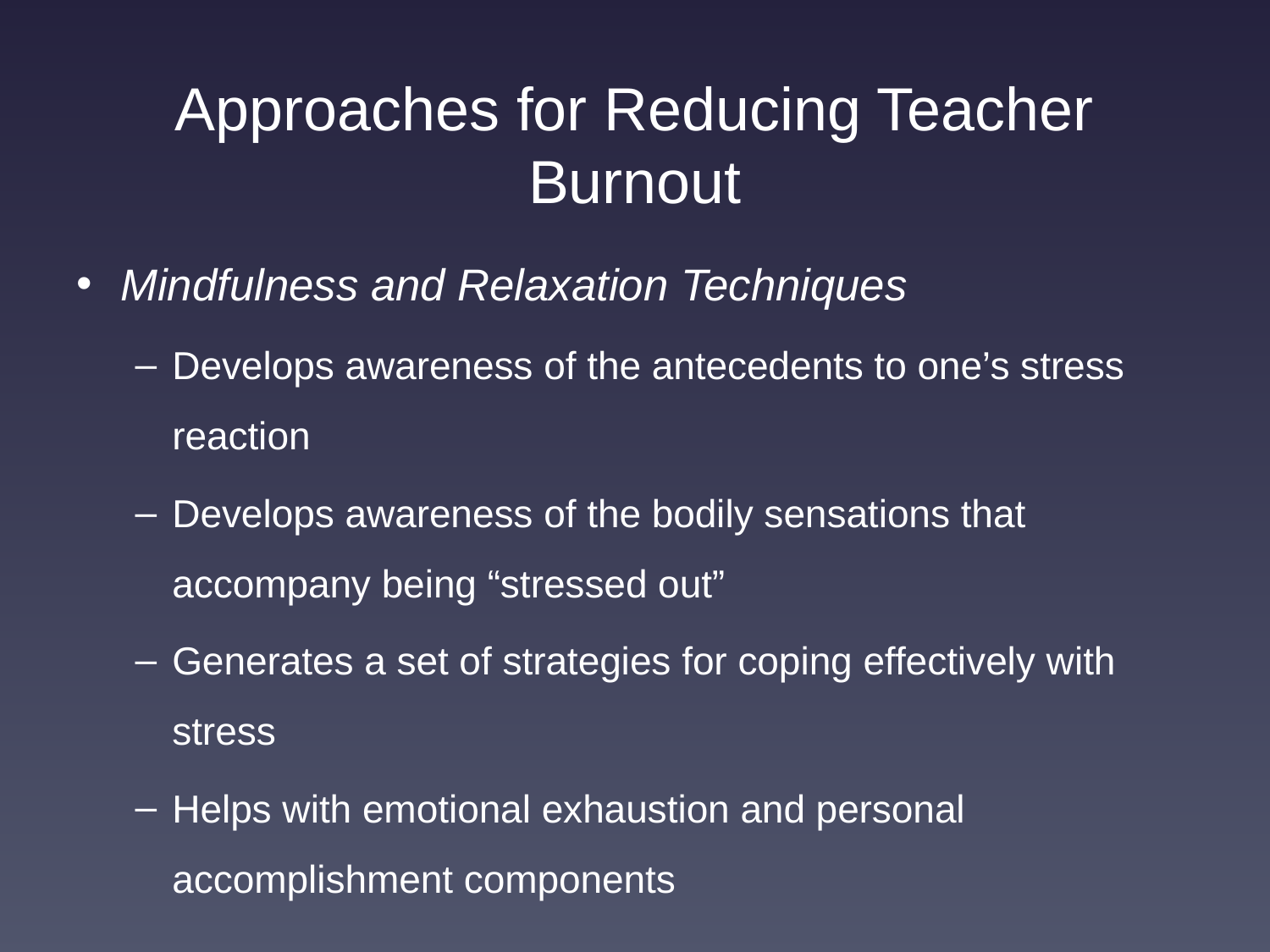

# Approaches for Reducing Teacher Burnout
Mindfulness and Relaxation Techniques
Develops awareness of the antecedents to one’s stress reaction
Develops awareness of the bodily sensations that accompany being “stressed out”
Generates a set of strategies for coping effectively with stress
Helps with emotional exhaustion and personal accomplishment components